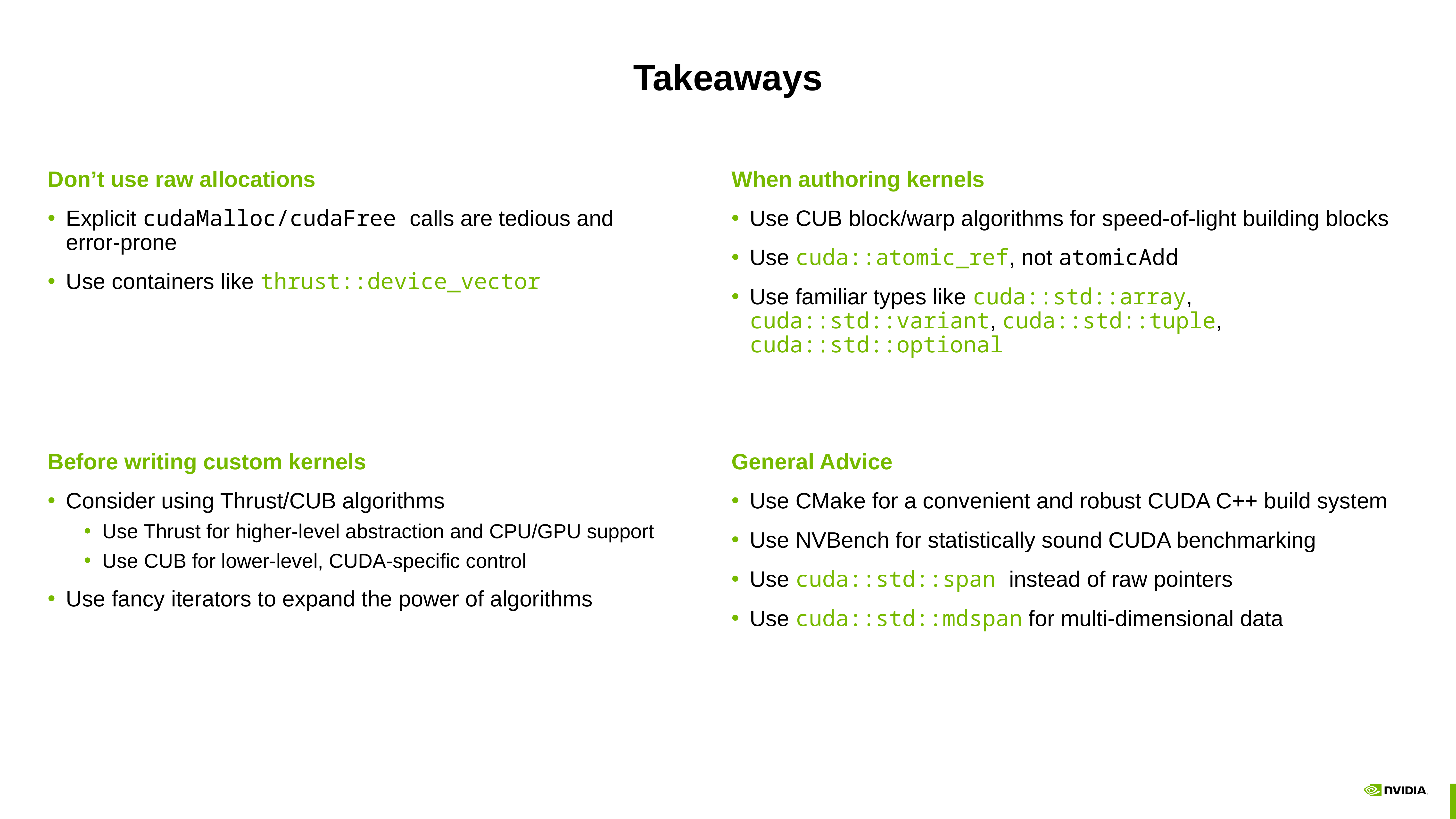

# Takeaways
Don’t use raw allocations
Explicit cudaMalloc/cudaFree calls are tedious and error-prone
Use containers like thrust::device_vector
When authoring kernels
Use CUB block/warp algorithms for speed-of-light building blocks
Use cuda::atomic_ref, not atomicAdd
Use familiar types like cuda::std::array, cuda::std::variant, cuda::std::tuple, cuda::std::optional

Before writing custom kernels
Consider using Thrust/CUB algorithms
Use Thrust for higher-level abstraction and CPU/GPU support
Use CUB for lower-level, CUDA-specific control
Use fancy iterators to expand the power of algorithms
General Advice
Use CMake for a convenient and robust CUDA C++ build system
Use NVBench for statistically sound CUDA benchmarking
Use cuda::std::span instead of raw pointers
Use cuda::std::mdspan for multi-dimensional data